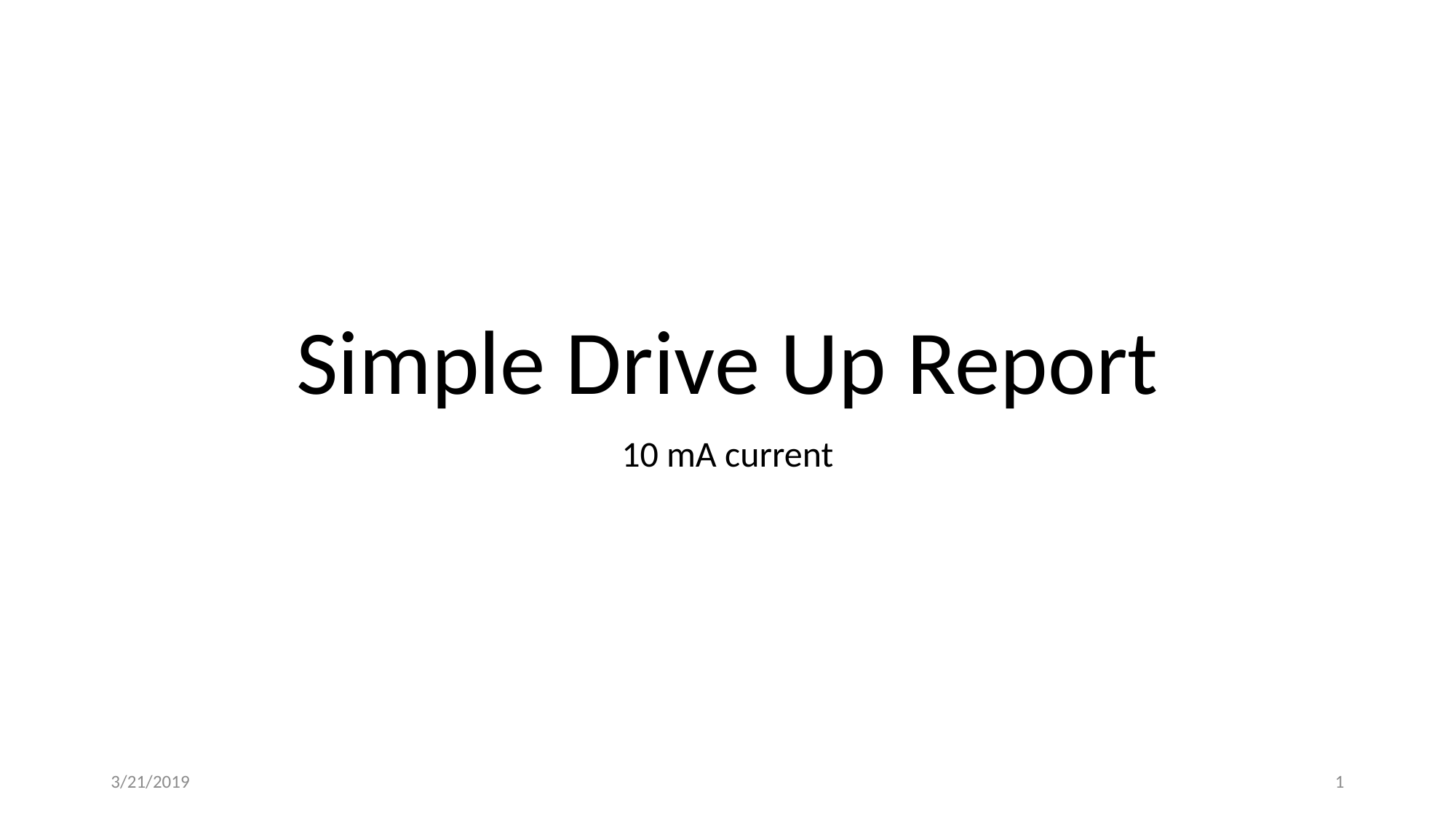

# Simple Drive Up Report
10 mA current
3/21/2019

1